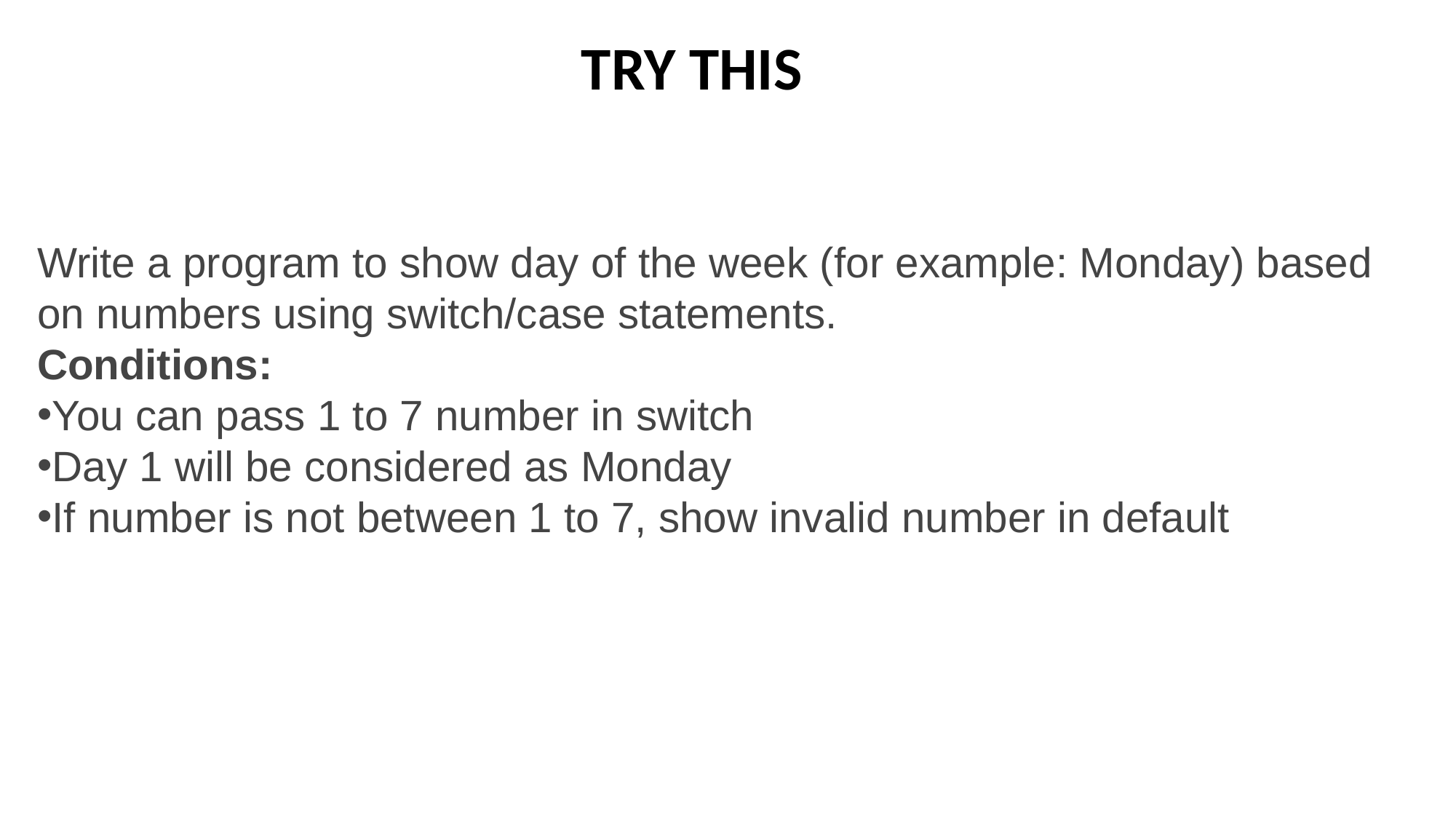

TRY THIS
Write a program to show day of the week (for example: Monday) based on numbers using switch/case statements.
Conditions:
You can pass 1 to 7 number in switch
Day 1 will be considered as Monday
If number is not between 1 to 7, show invalid number in default